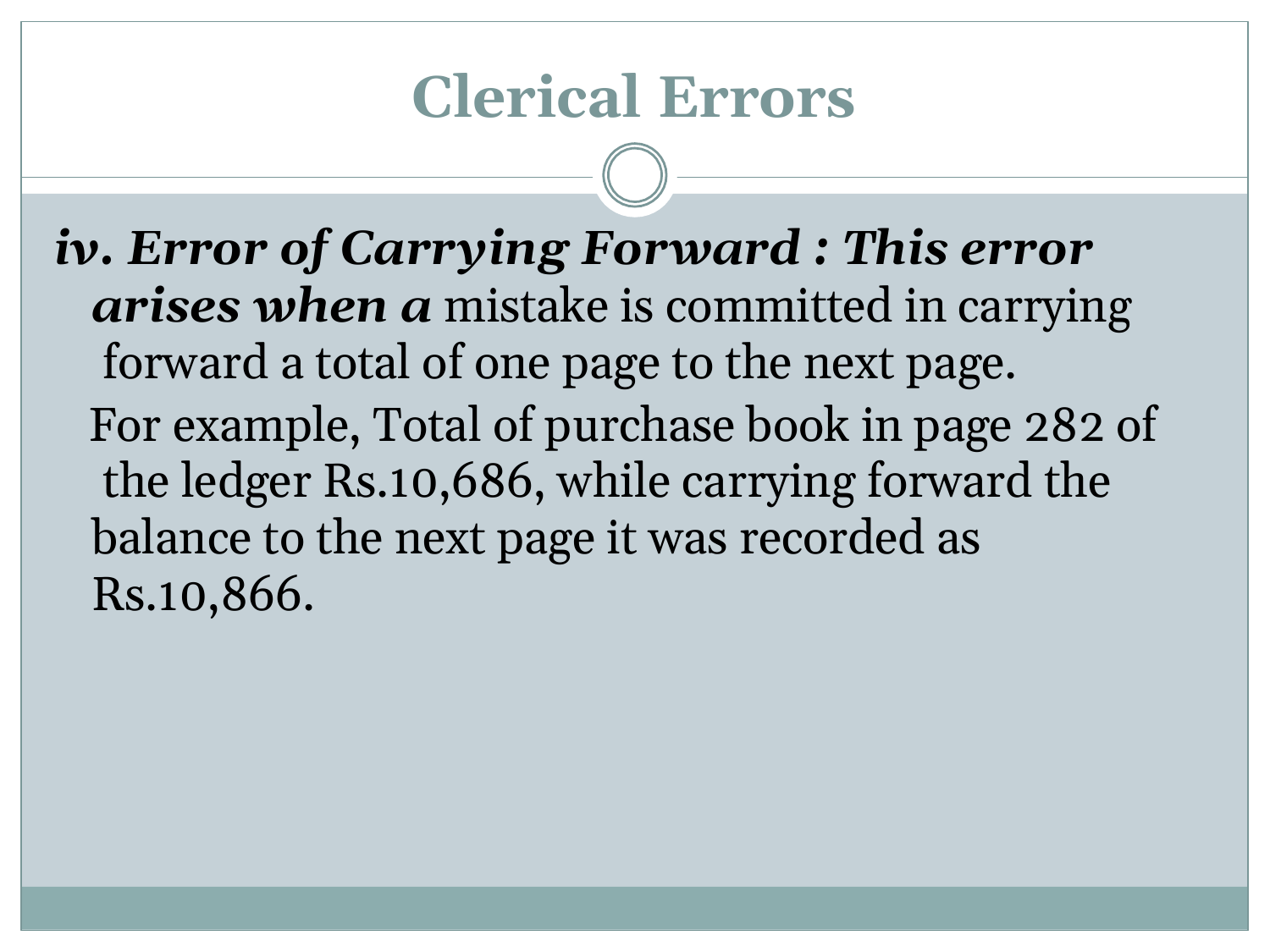

# Clerical Errors
iv. Error of Carrying Forward : This error  arises when a mistake is committed in carrying  forward a total of one page to the next page.
For example, Total of purchase book in page 282 of  the ledger Rs.10,686, while carrying forward the  balance to the next page it was recorded as  Rs.10,866.